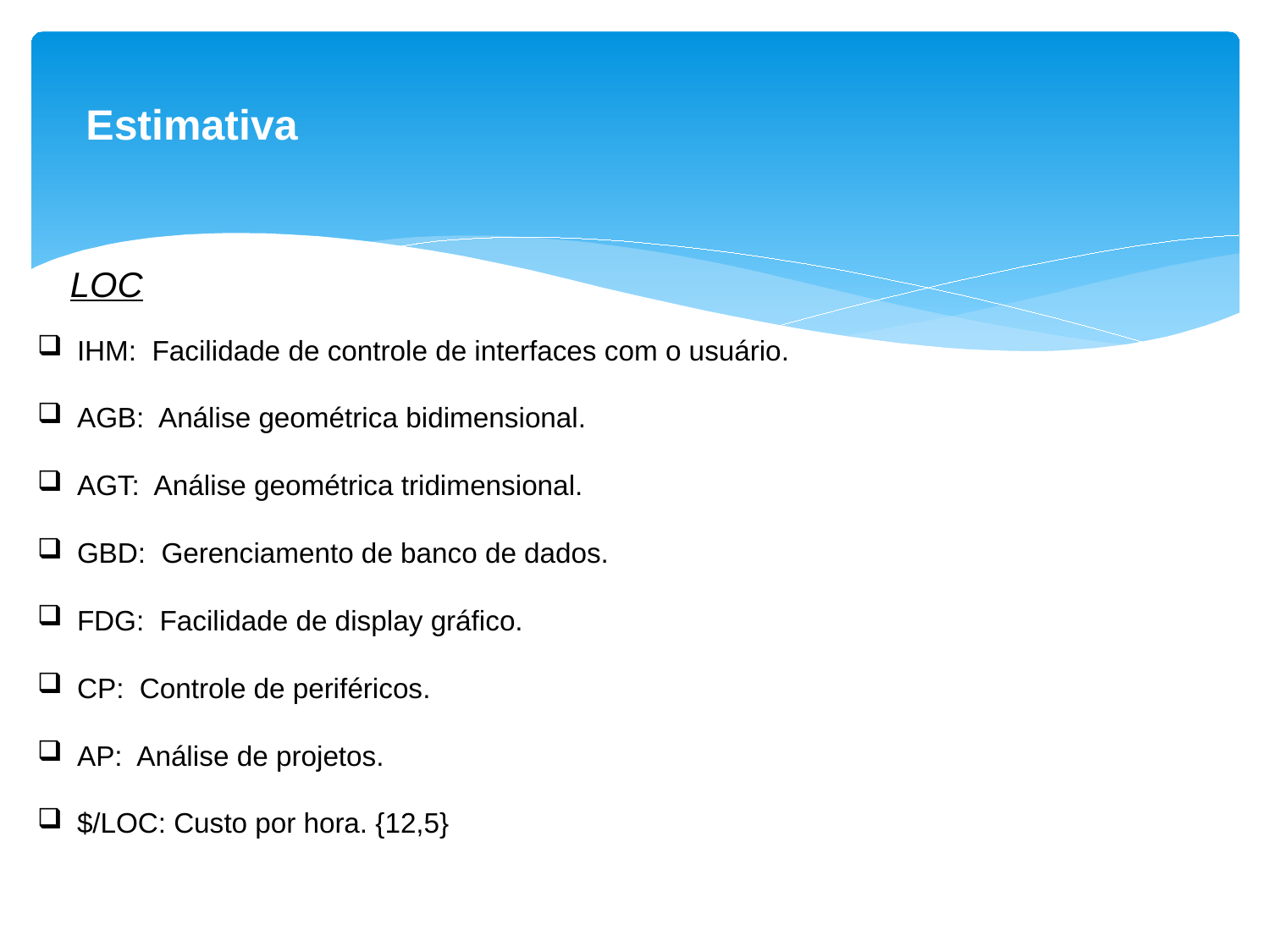

Estimativa
LOC
IHM:  Facilidade de controle de interfaces com o usuário.

AGB:  Análise geométrica bidimensional.

AGT:  Análise geométrica tridimensional.

GBD:  Gerenciamento de banco de dados.

FDG:  Facilidade de display gráfico.

CP:  Controle de periféricos.

AP:  Análise de projetos.

$/LOC: Custo por hora. {12,5}